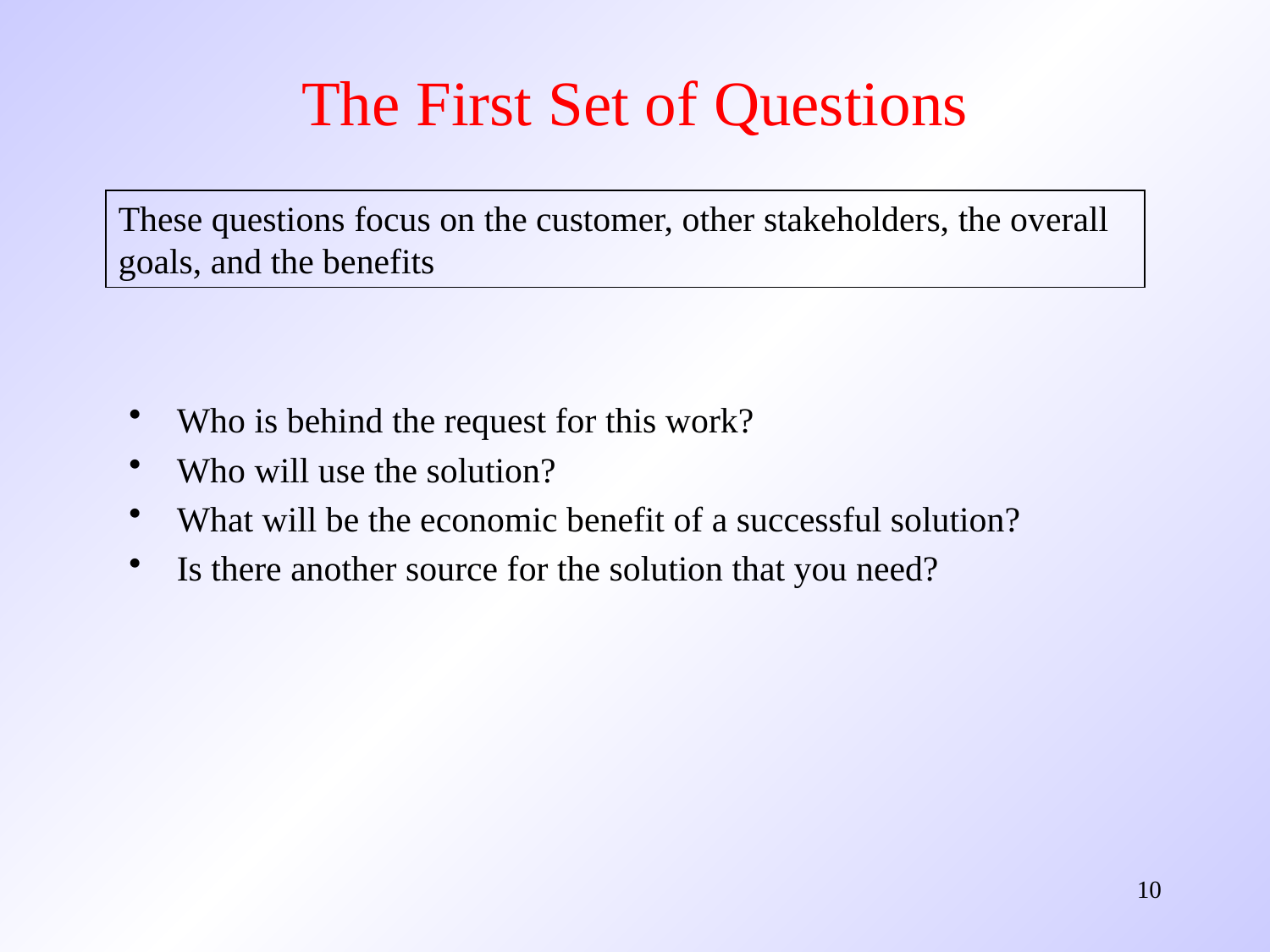

# The First Set of Questions
These questions focus on the customer, other stakeholders, the overall goals, and the benefits
Who is behind the request for this work?
Who will use the solution?
What will be the economic benefit of a successful solution?
Is there another source for the solution that you need?
10